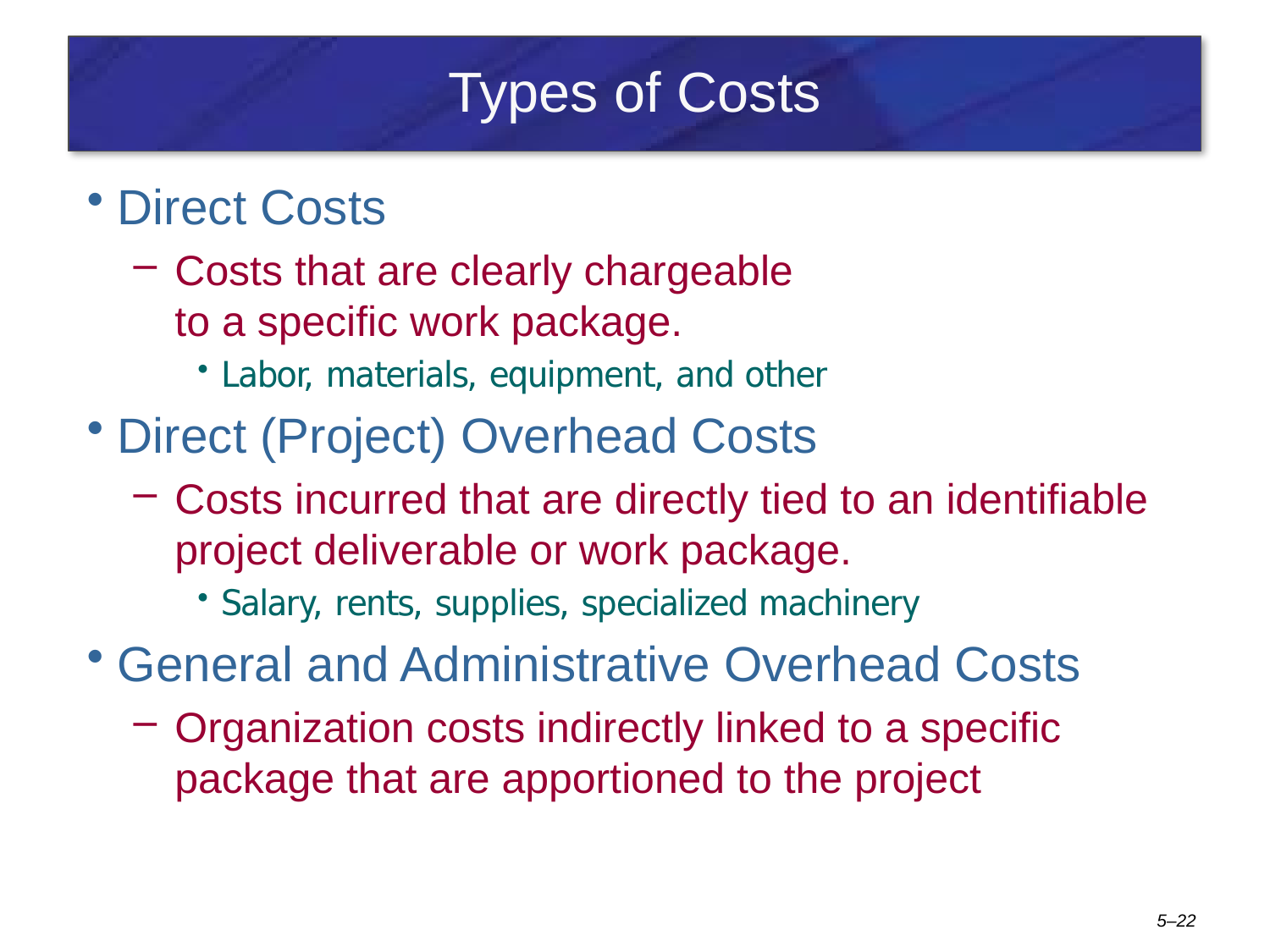

# Types of Costs
Direct Costs
Costs that are clearly chargeable
to a specific work package.
Labor, materials, equipment, and other
Direct (Project) Overhead Costs
Costs incurred that are directly tied to an identifiable project deliverable or work package.
Salary, rents, supplies, specialized machinery
General and Administrative Overhead Costs
Organization costs indirectly linked to a specific package that are apportioned to the project
5–22